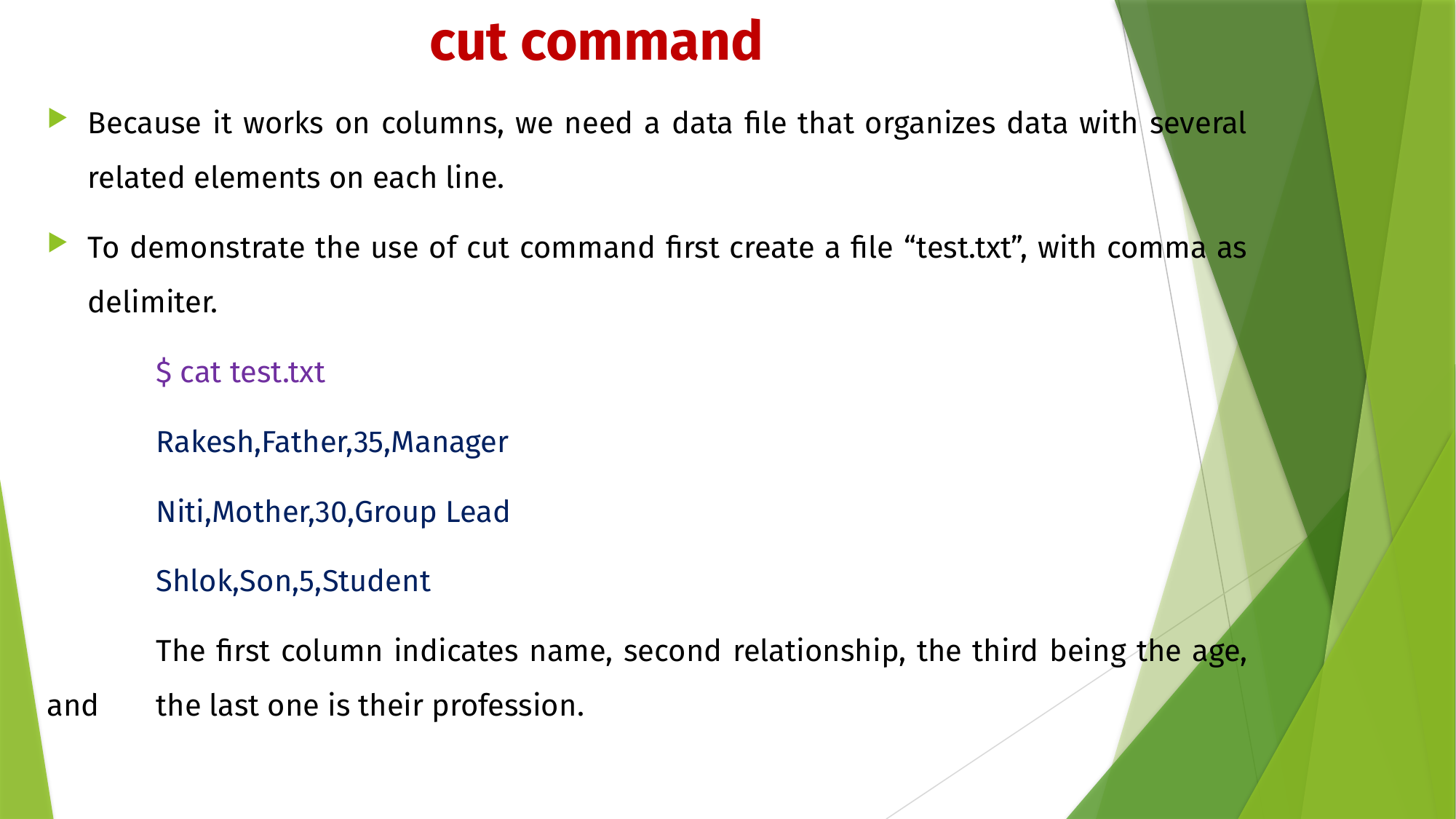

# cut command
Because it works on columns, we need a data file that organizes data with several related elements on each line.
To demonstrate the use of cut command first create a file “test.txt”, with comma as delimiter.
	$ cat test.txt
	Rakesh,Father,35,Manager
	Niti,Mother,30,Group Lead
	Shlok,Son,5,Student
	The first column indicates name, second relationship, the third being the age, and 	the last one is their profession.